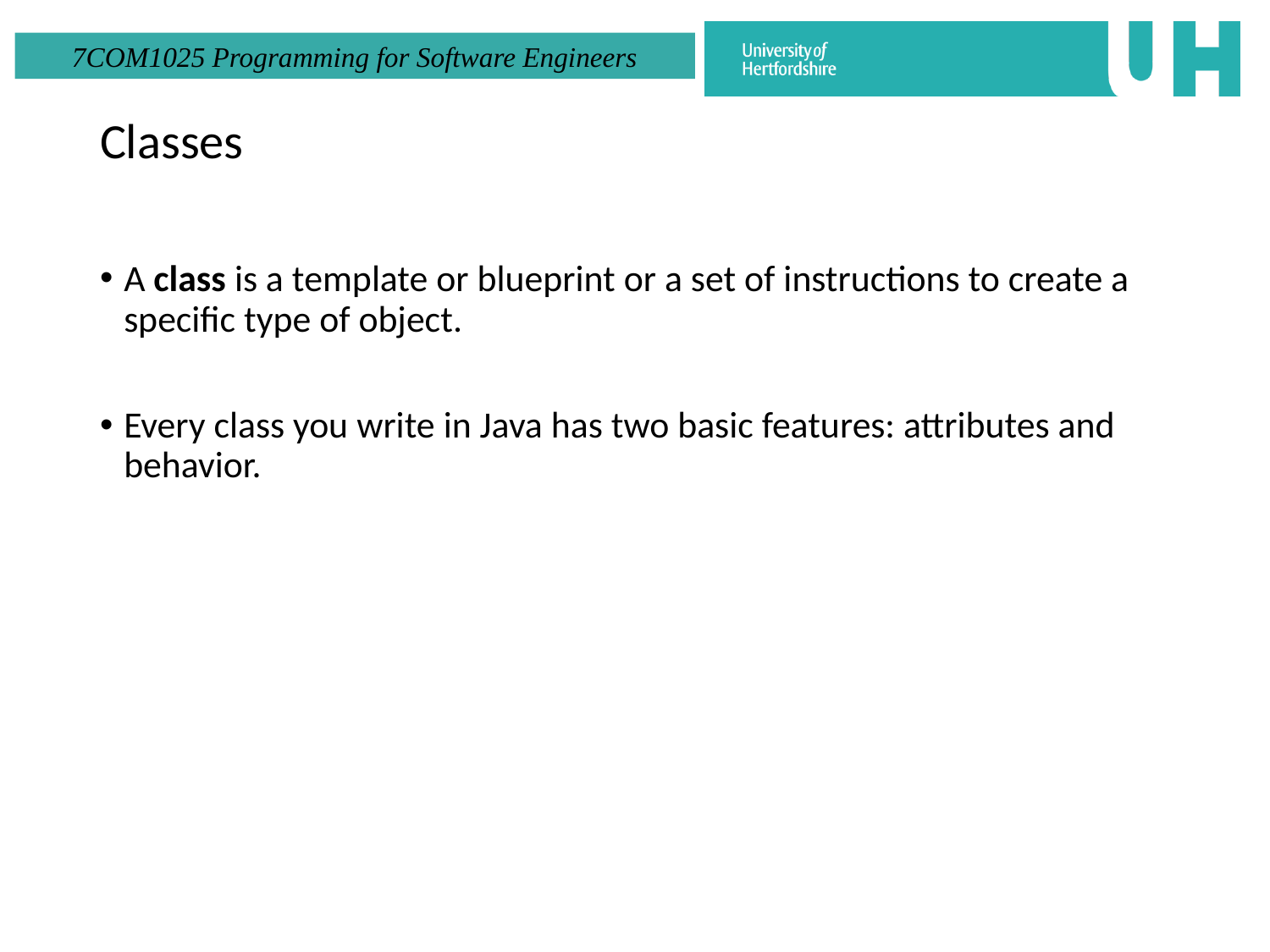

# Classes
A class is a template or blueprint or a set of instructions to create a specific type of object.

Every class you write in Java has two basic features: attributes and behavior.